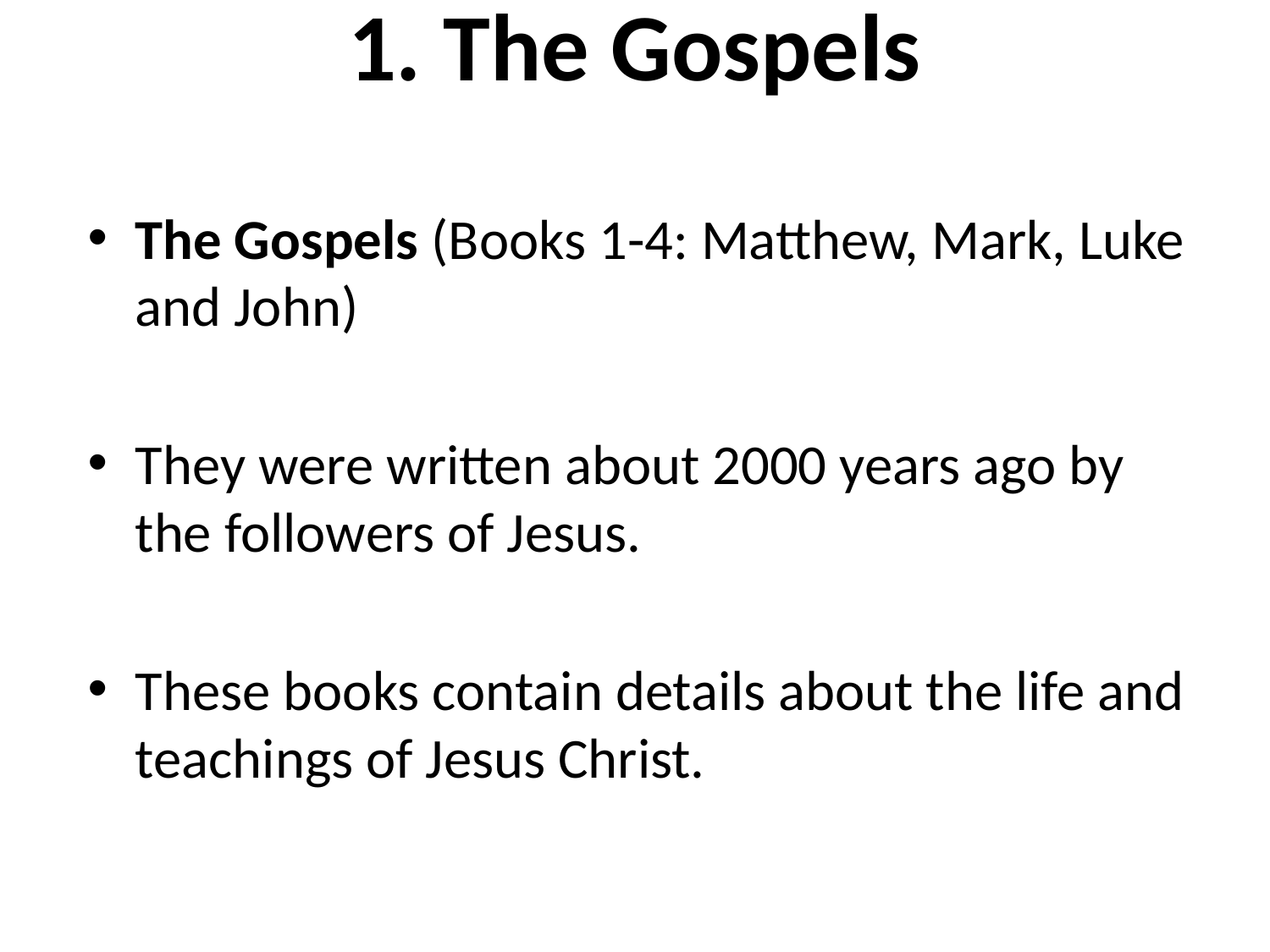

# 1. The Gospels
The Gospels (Books 1-4: Matthew, Mark, Luke and John)

They were written about 2000 years ago by the followers of Jesus.

These books contain details about the life and teachings of Jesus Christ.